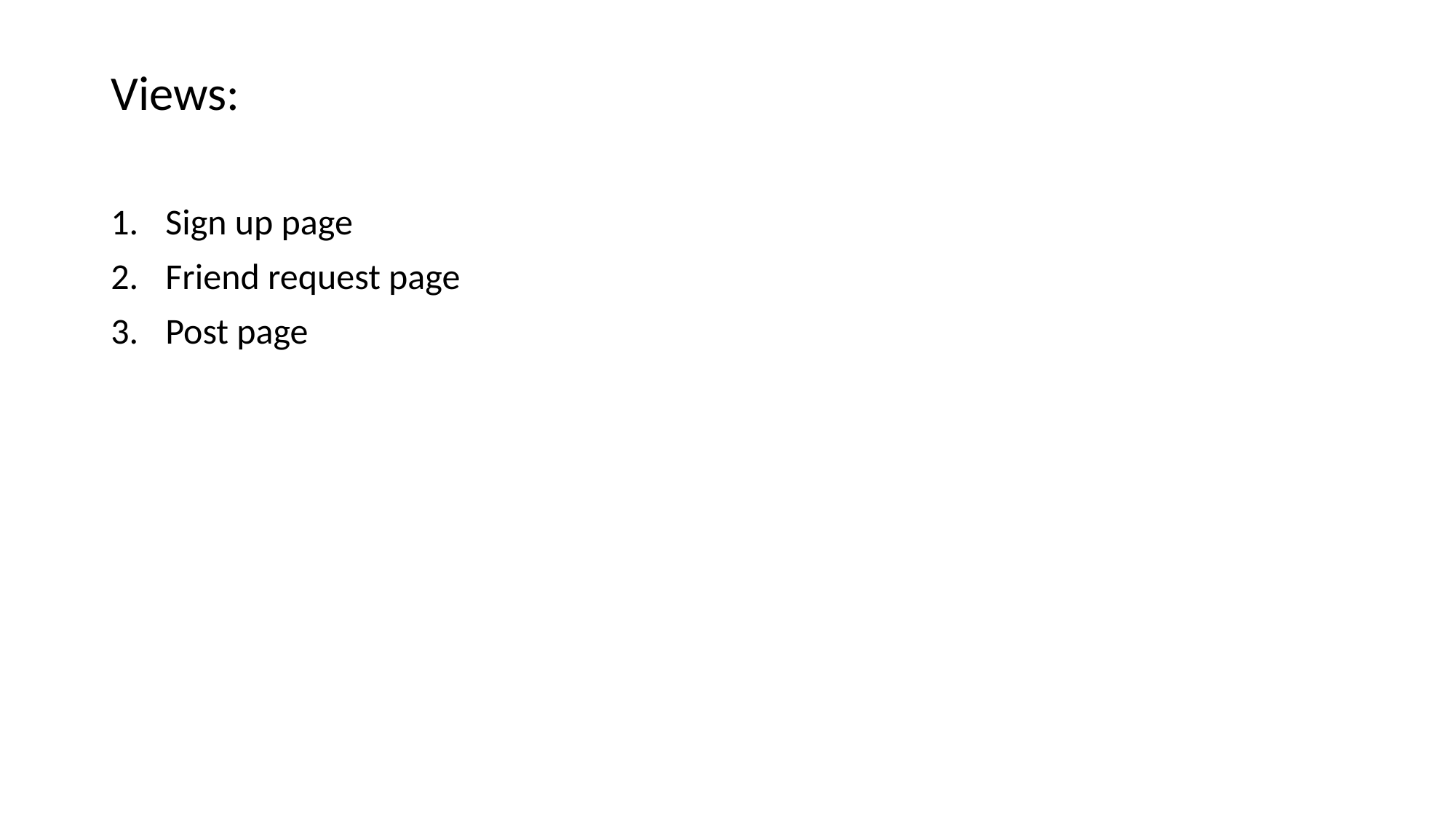

Views:

Sign up page
Friend request page
Post page